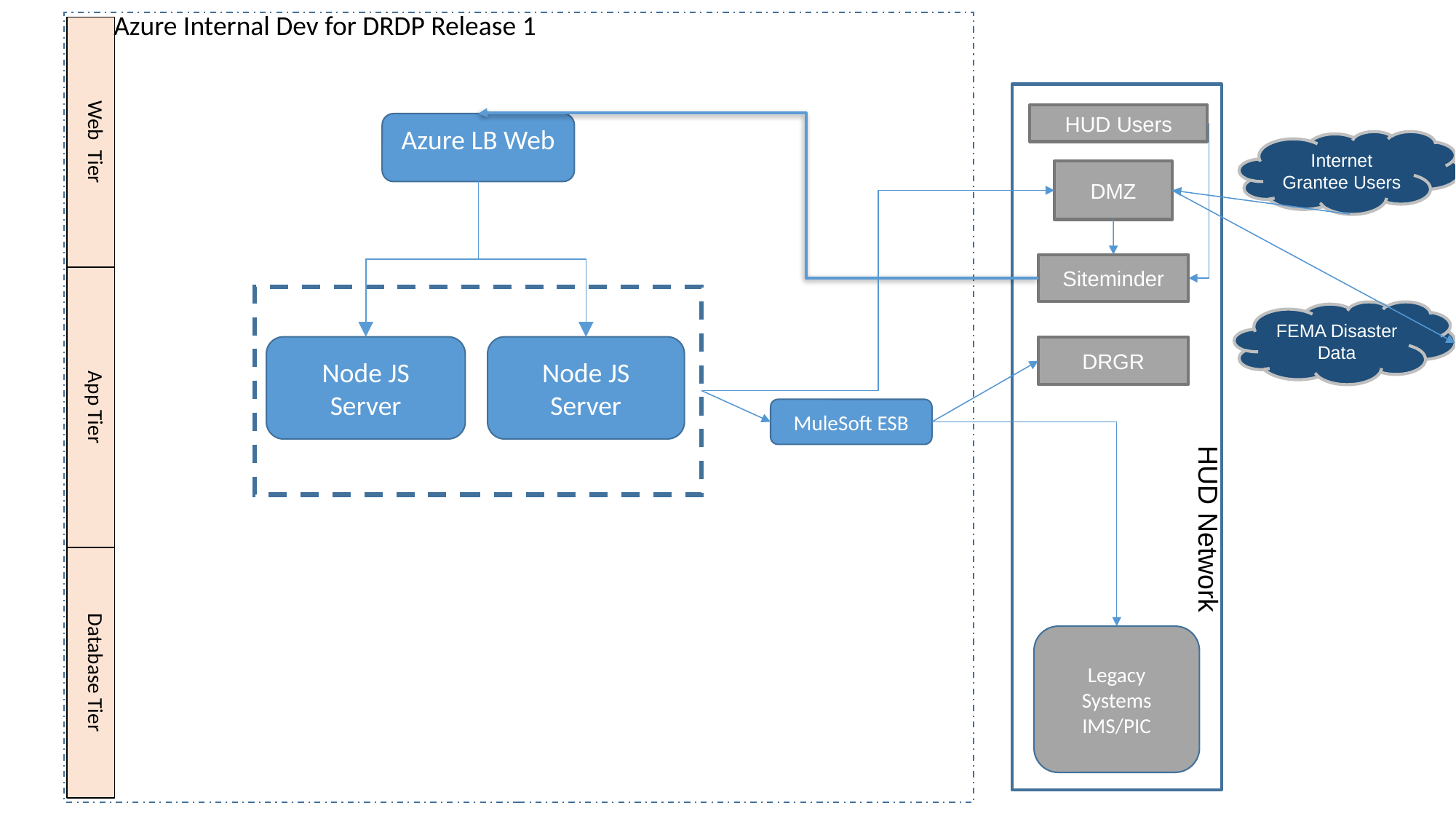

Azure Internal Dev for DRDP Release 1

Web  Tier
App Tier
Database Tier
HUD Users

Legacy Systems
IMS/PIC
Azure LB Web

Internet
Grantee Users
DMZ
Siteminder

FEMA Disaster Data
Node JS
Server
Node JS
Server
DRGR
MuleSoft ESB
HUD Network